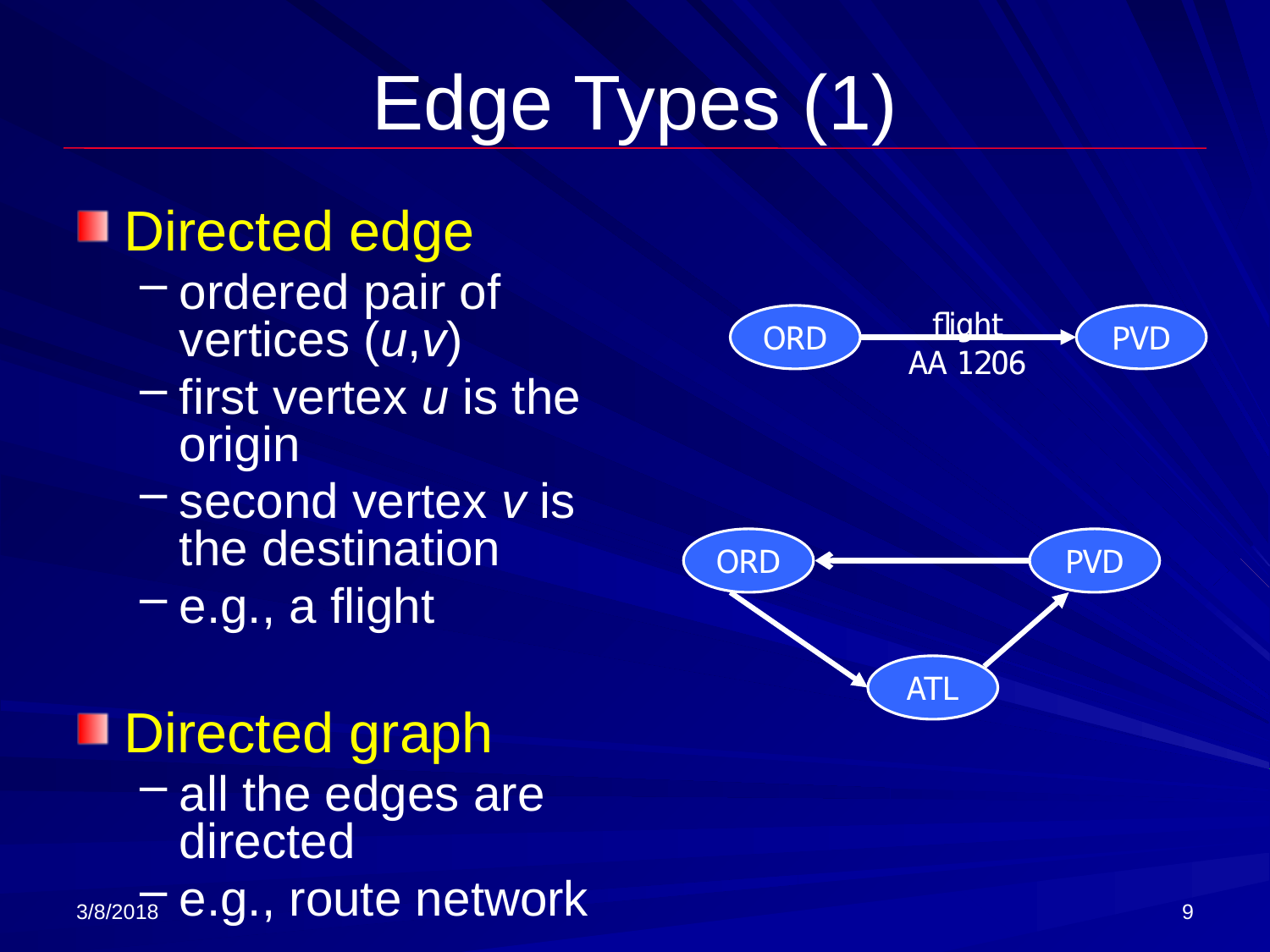

# Edge Types (1)
Directed edge
ordered pair of vertices (u,v)
first vertex u is the origin
second vertex v is the destination
e.g., a flight

Directed graph
all the edges are directed
e.g., route network

flight
AA 1206
ORD
PVD
ORD
PVD
ATL
3/8/2018
9